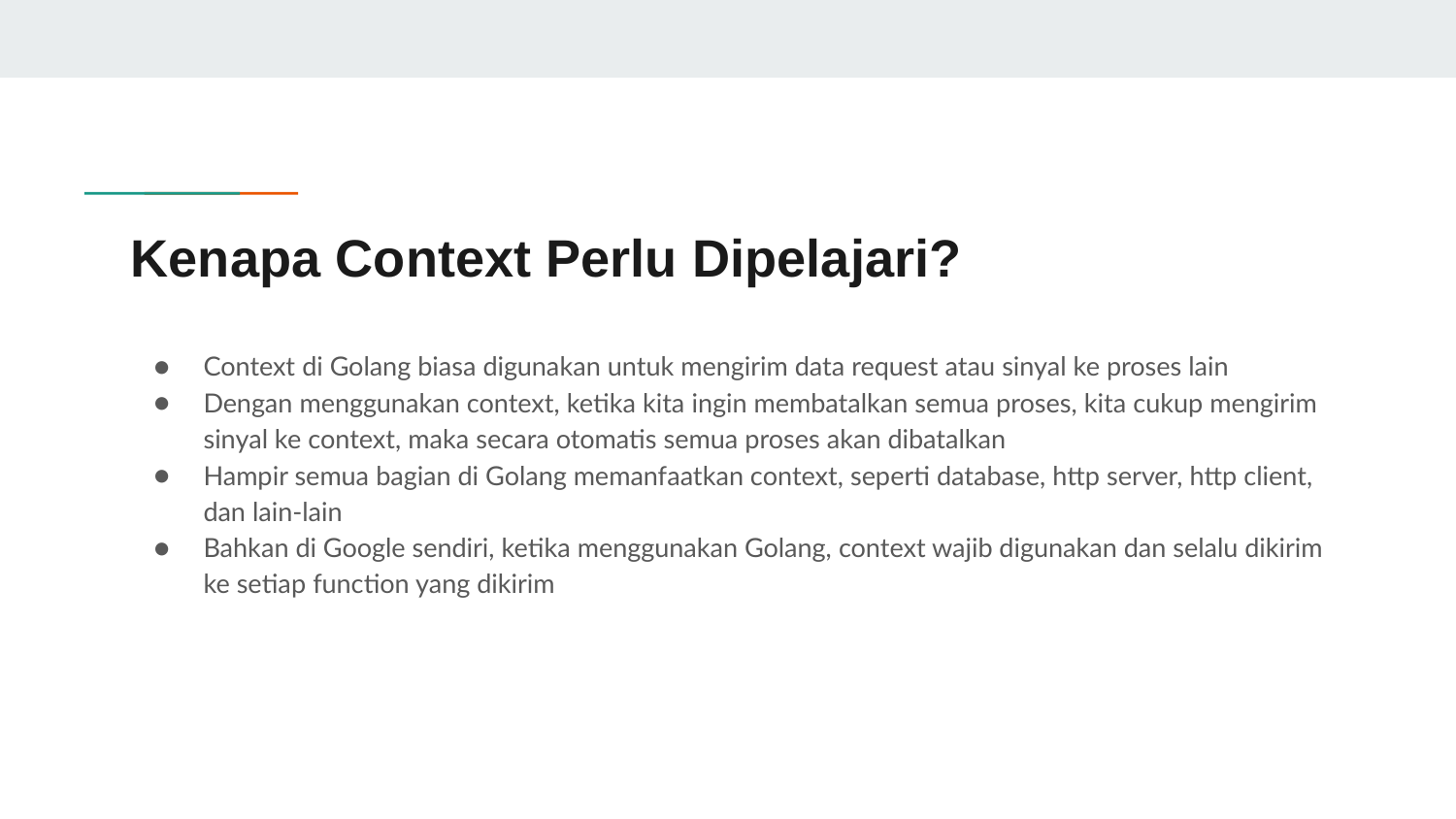

# Kenapa Context Perlu Dipelajari?
Context di Golang biasa digunakan untuk mengirim data request atau sinyal ke proses lain
Dengan menggunakan context, ketika kita ingin membatalkan semua proses, kita cukup mengirim sinyal ke context, maka secara otomatis semua proses akan dibatalkan
Hampir semua bagian di Golang memanfaatkan context, seperti database, http server, http client, dan lain-lain
Bahkan di Google sendiri, ketika menggunakan Golang, context wajib digunakan dan selalu dikirim ke setiap function yang dikirim